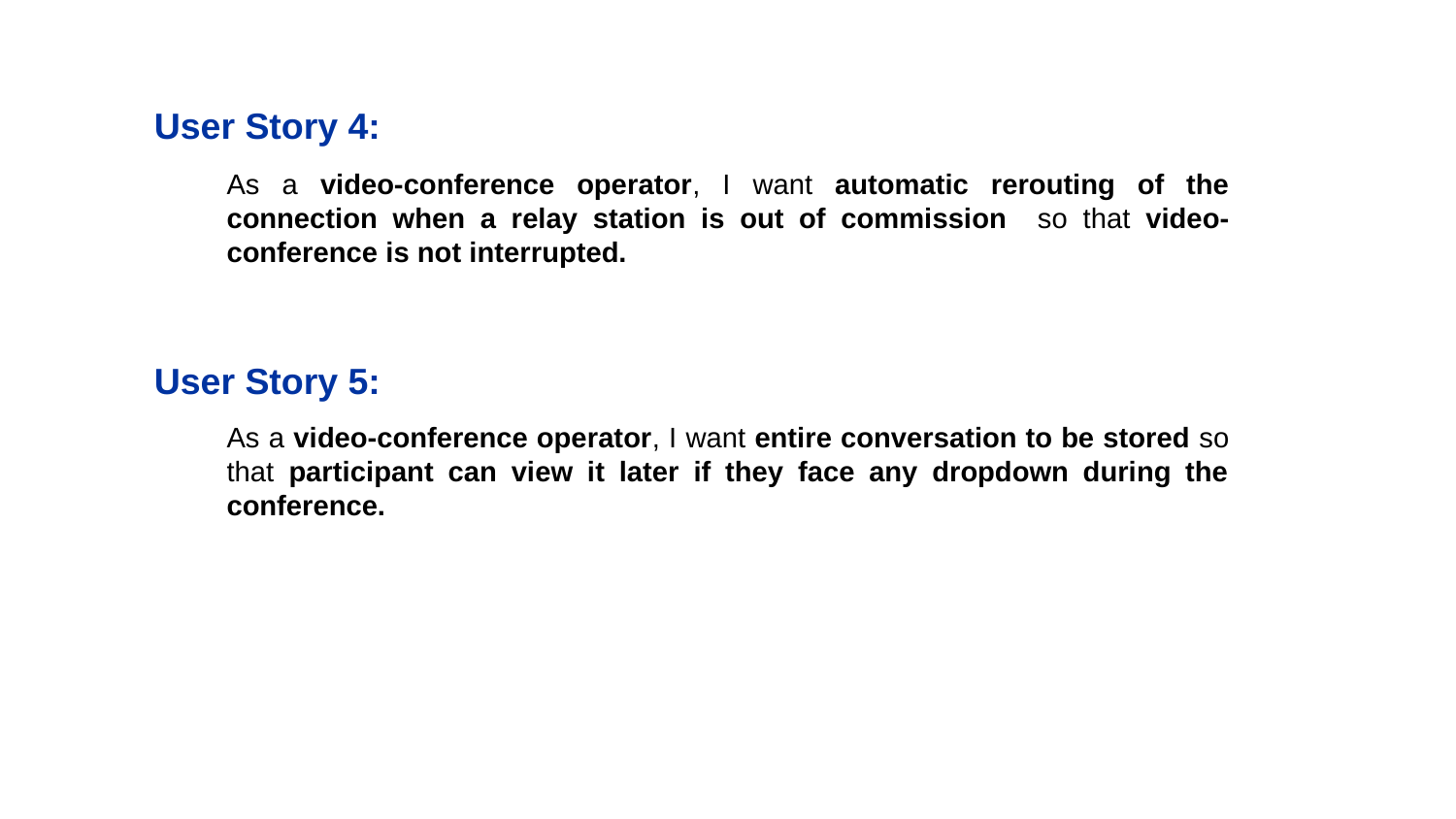

User Story 4:
As a video-conference operator, I want automatic rerouting of the connection when a relay station is out of commission  so that video-conference is not interrupted.
User Story 5:
As a video-conference operator, I want entire conversation to be stored so that participant can view it later if they face any dropdown during the conference.